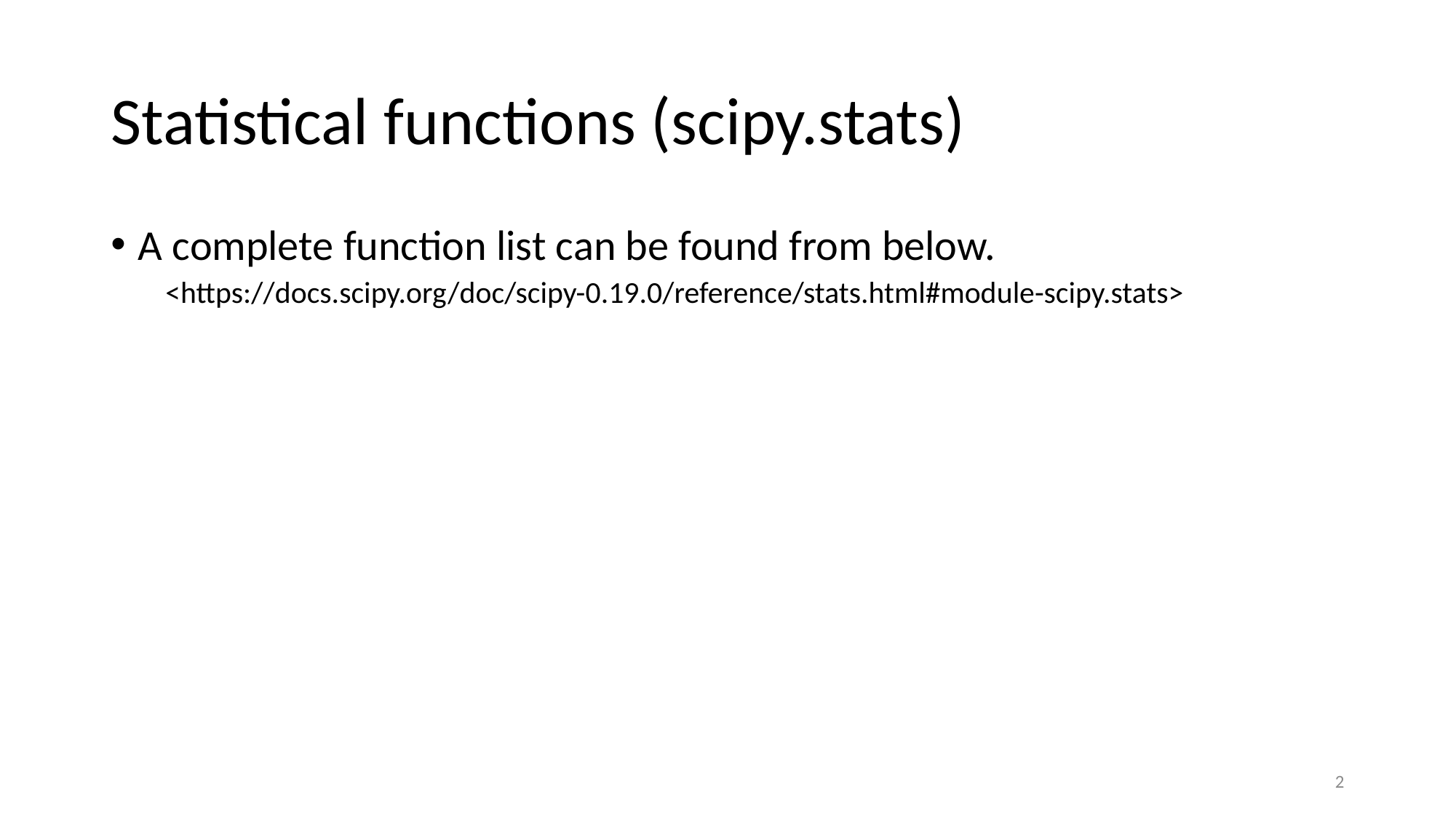

# Statistical functions (scipy.stats)
A complete function list can be found from below.
<https://docs.scipy.org/doc/scipy-0.19.0/reference/stats.html#module-scipy.stats>
2